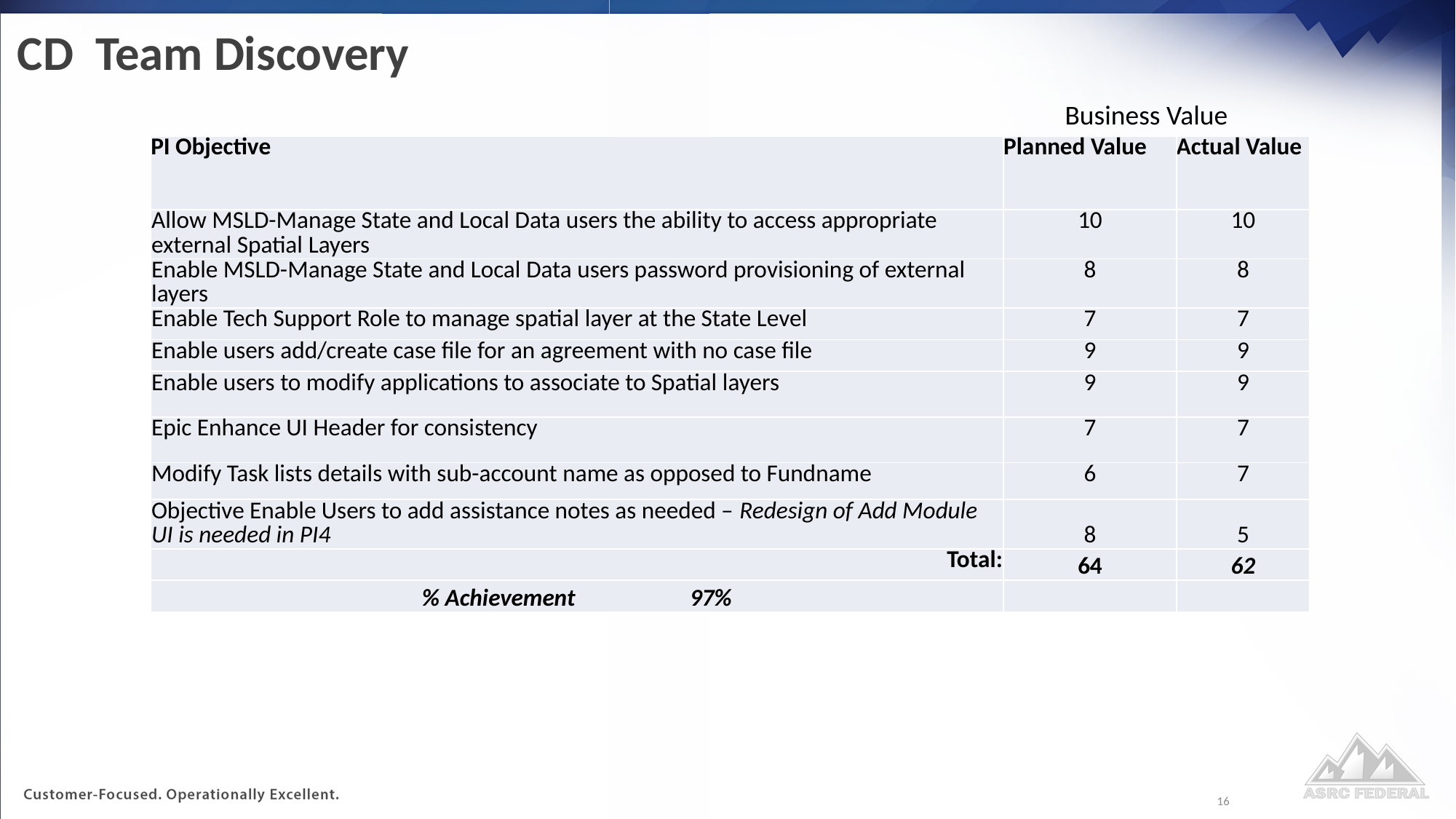

# CD  Team Discovery
Business Value
| PI Objective | Planned Value | Actual Value |
| --- | --- | --- |
| Allow MSLD-Manage State and Local Data users the ability to access appropriate external Spatial Layers | 10 | 10 |
| Enable MSLD-Manage State and Local Data users password provisioning of external layers | 8 | 8 |
| Enable Tech Support Role to manage spatial layer at the State Level | 7 | 7 |
| Enable users add/create case file for an agreement with no case file | 9 | 9 |
| Enable users to modify applications to associate to Spatial layers | 9 | 9 |
| Epic Enhance UI Header for consistency | 7 | 7 |
| Modify Task lists details with sub-account name as opposed to Fundname | 6 | 7 |
| Objective Enable Users to add assistance notes as needed – Redesign of Add Module UI is needed in PI4 | 8 | 5 |
| Total: | 64 | 62 |
| % Achievement 97% |  |  |
16